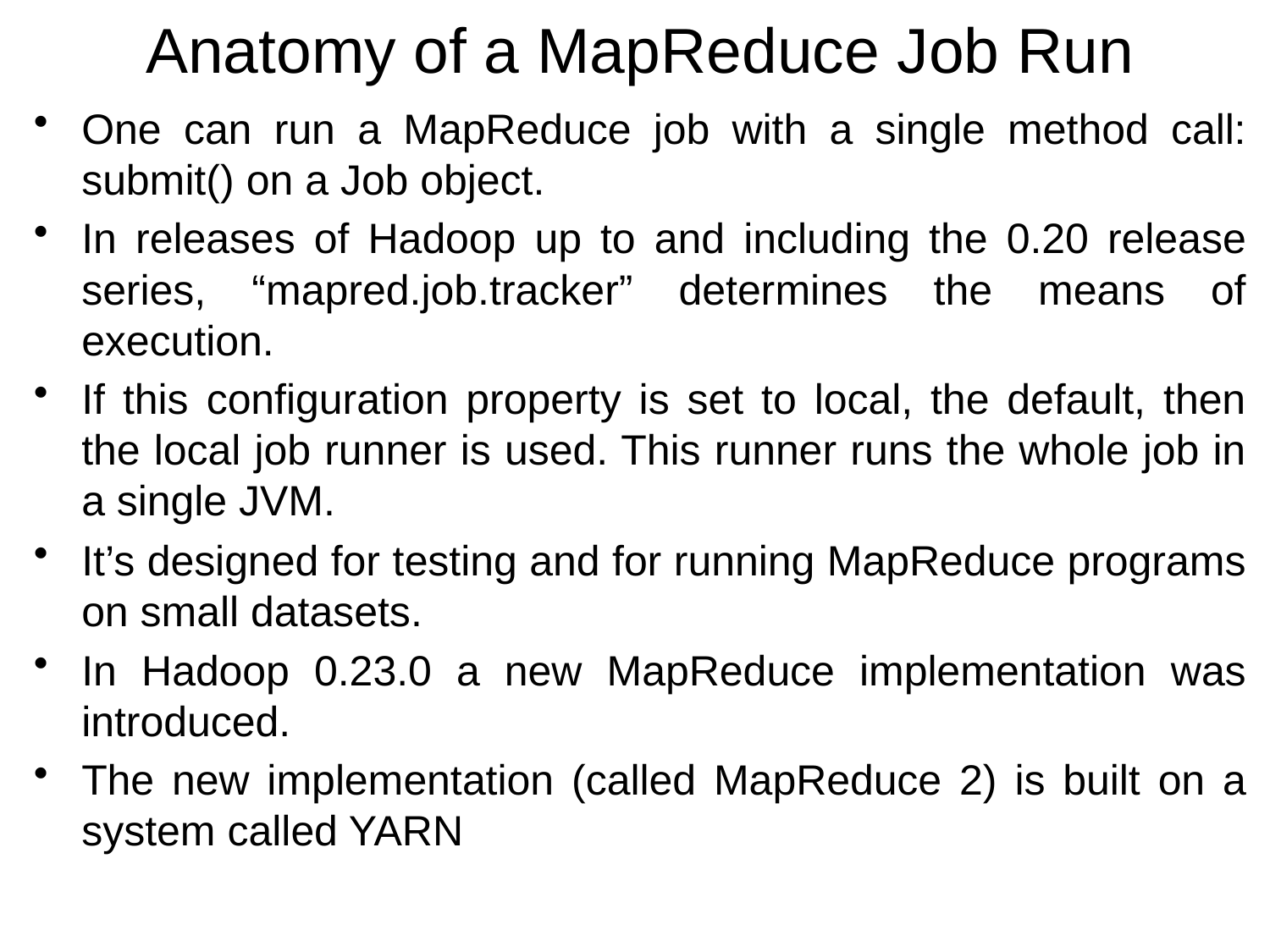

# Anatomy of a MapReduce Job Run
One can run a MapReduce job with a single method call: submit() on a Job object.
In releases of Hadoop up to and including the 0.20 release series, “mapred.job.tracker” determines the means of execution.
If this configuration property is set to local, the default, then the local job runner is used. This runner runs the whole job in a single JVM.
It’s designed for testing and for running MapReduce programs on small datasets.
In Hadoop 0.23.0 a new MapReduce implementation was introduced.
The new implementation (called MapReduce 2) is built on a system called YARN